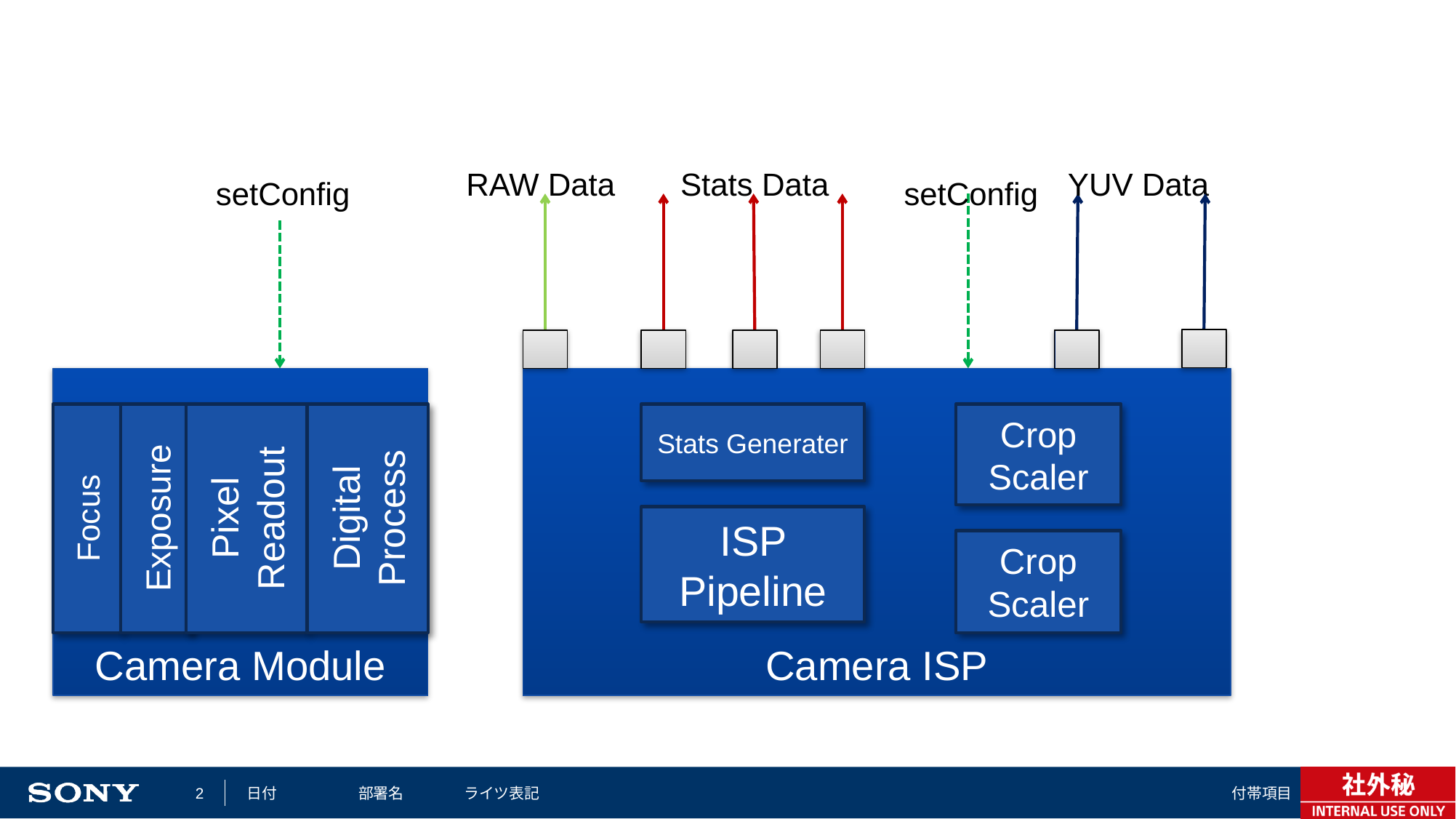

#
RAW Data
Stats Data
YUV Data
setConfig
setConfig

Camera ISP
Camera Module
Crop
Scaler
Digital Process
Focus
Exposure
Pixel Readout
Stats Generater
ISP Pipeline
Crop
Scaler